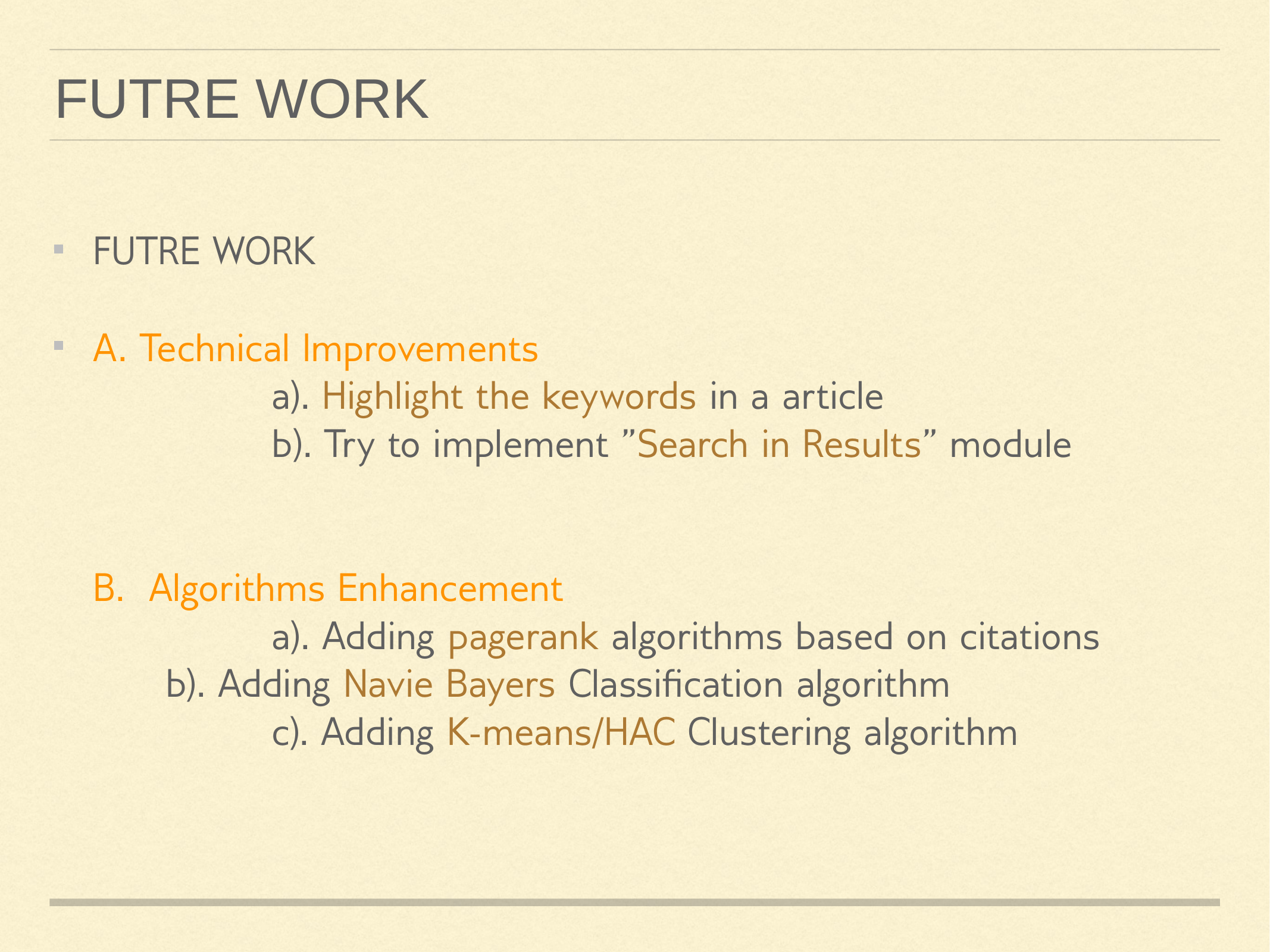

# FUTRE WORK
FUTRE WORK
A. Technical Improvements
		a). Highlight the keywords in a article
		b). Try to implement ”Search in Results” module
B.  Algorithms Enhancement
		a). Adding pagerank algorithms based on citations
      b). Adding Navie Bayers Classification algorithm
		c). Adding K-means/HAC Clustering algorithm